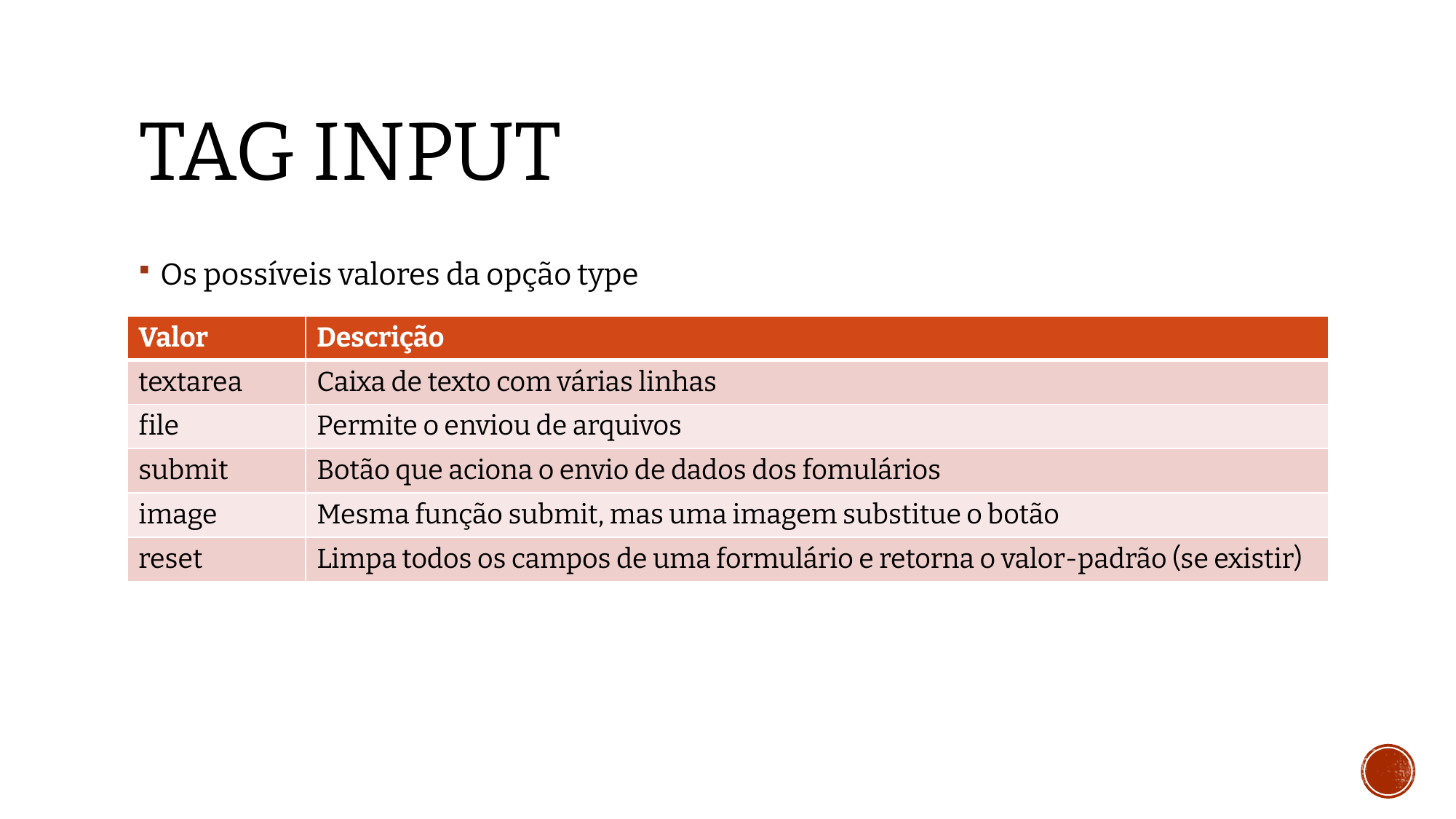

# Tag input
Os possíveis valores da opção type
| Valor | Descrição |
| --- | --- |
| textarea | Caixa de texto com várias linhas |
| file | Permite o enviou de arquivos |
| submit | Botão que aciona o envio de dados dos fomulários |
| image | Mesma função submit, mas uma imagem substitue o botão |
| reset | Limpa todos os campos de uma formulário e retorna o valor-padrão (se existir) |